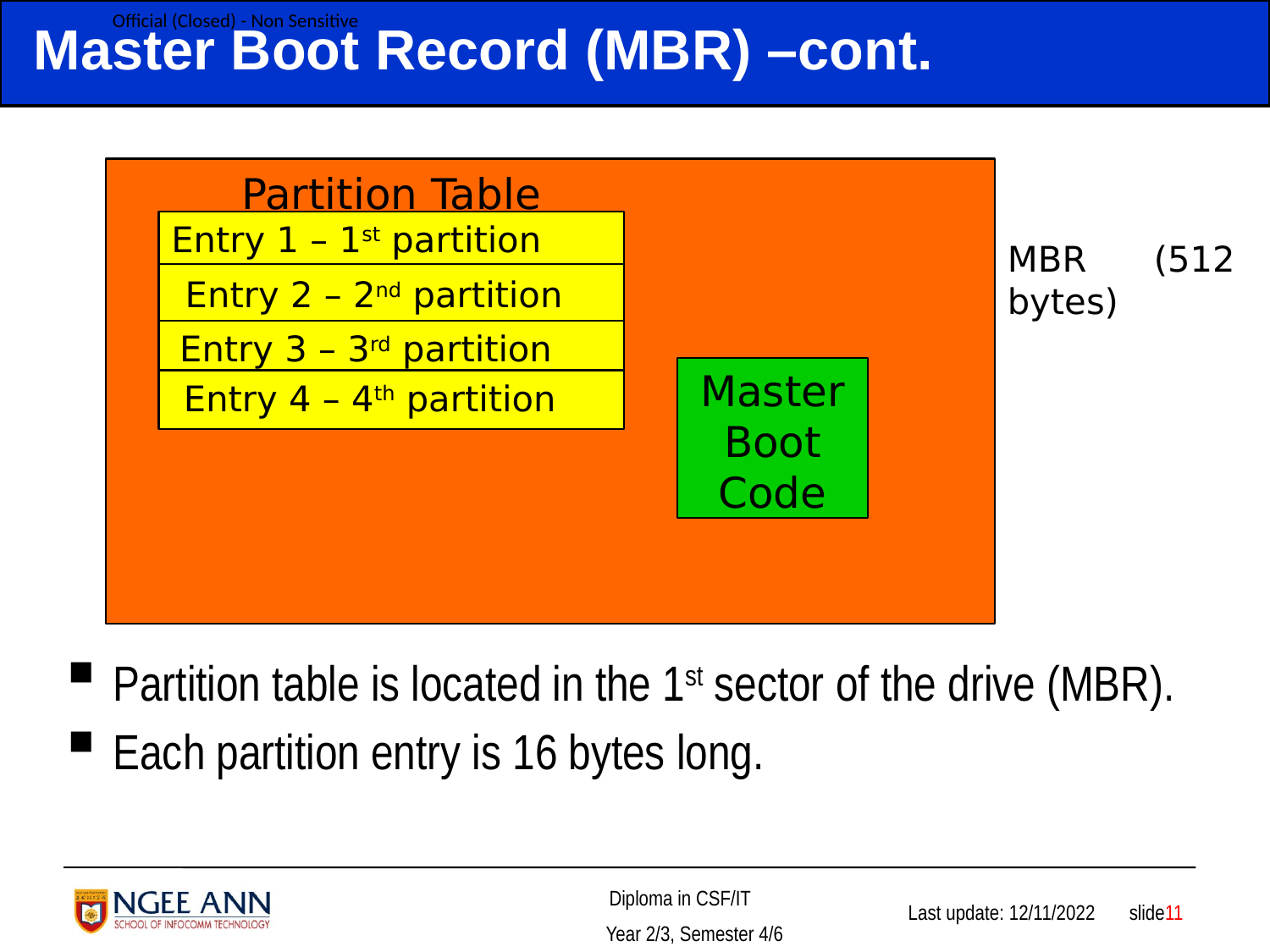

# Master Boot Record (MBR) –cont.

Partition Table
Entry 1 – 1st partition

MBR      (512 bytes)
Entry 2 – 2nd partition
Entry 3 – 3rd partition

Master Boot Code
Entry 4 – 4th partition
Partition table is located in the 1st sector of the drive (MBR).
Each partition entry is 16 bytes long.
    slide11